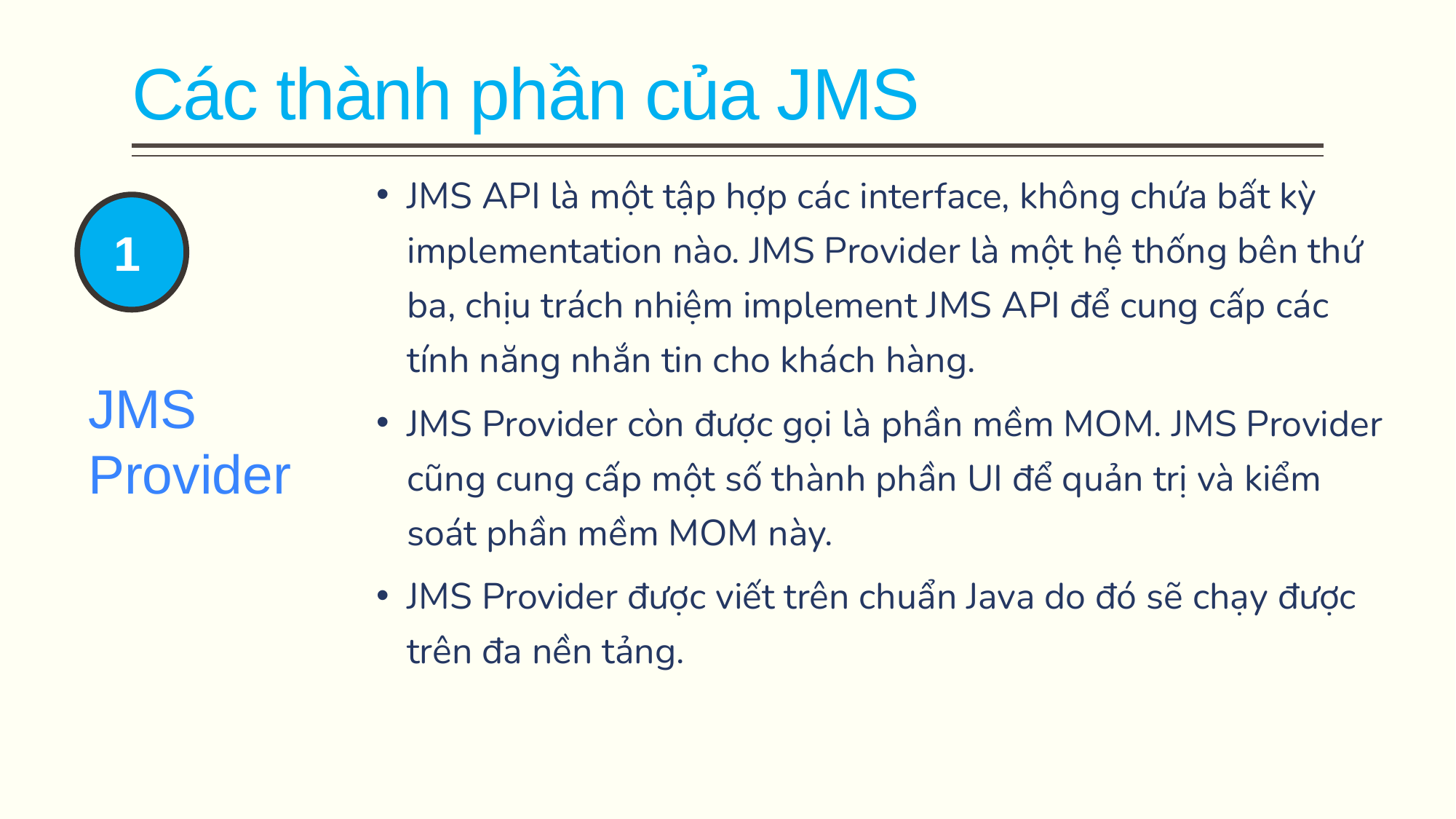

# Các thành phần của JMS
JMS API là một tập hợp các interface, không chứa bất kỳ implementation nào. JMS Provider là một hệ thống bên thứ ba, chịu trách nhiệm implement JMS API để cung cấp các tính năng nhắn tin cho khách hàng.
JMS Provider còn được gọi là phần mềm MOM. JMS Provider cũng cung cấp một số thành phần UI để quản trị và kiểm soát phần mềm MOM này.
JMS Provider được viết trên chuẩn Java do đó sẽ chạy được trên đa nền tảng.

1
JMS Provider